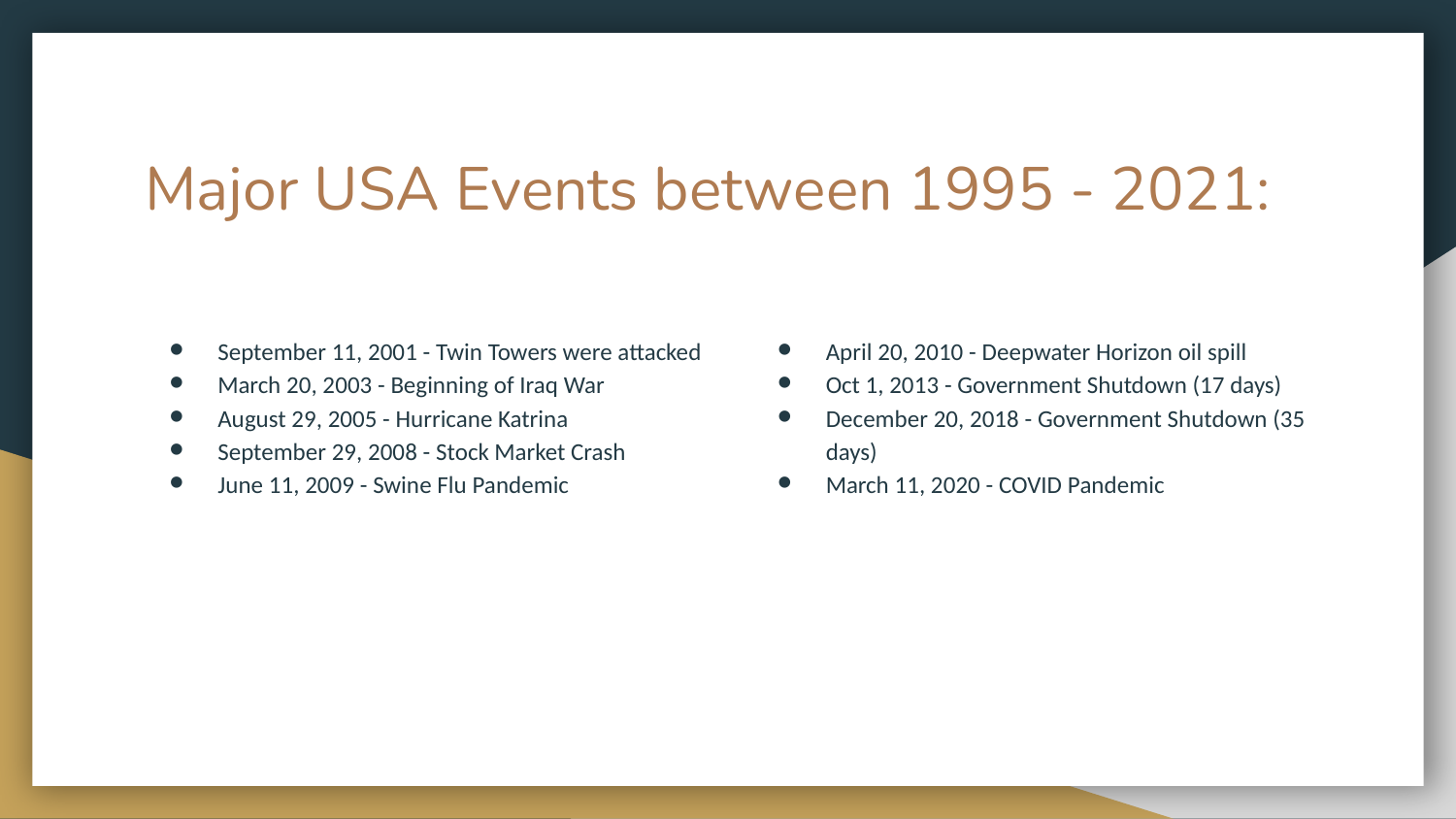

# Major USA Events between 1995 - 2021:
September 11, 2001 - Twin Towers were attacked
March 20, 2003 - Beginning of Iraq War
August 29, 2005 - Hurricane Katrina
September 29, 2008 - Stock Market Crash
June 11, 2009 - Swine Flu Pandemic
April 20, 2010 - Deepwater Horizon oil spill
Oct 1, 2013 - Government Shutdown (17 days)
December 20, 2018 - Government Shutdown (35 days)
March 11, 2020 - COVID Pandemic